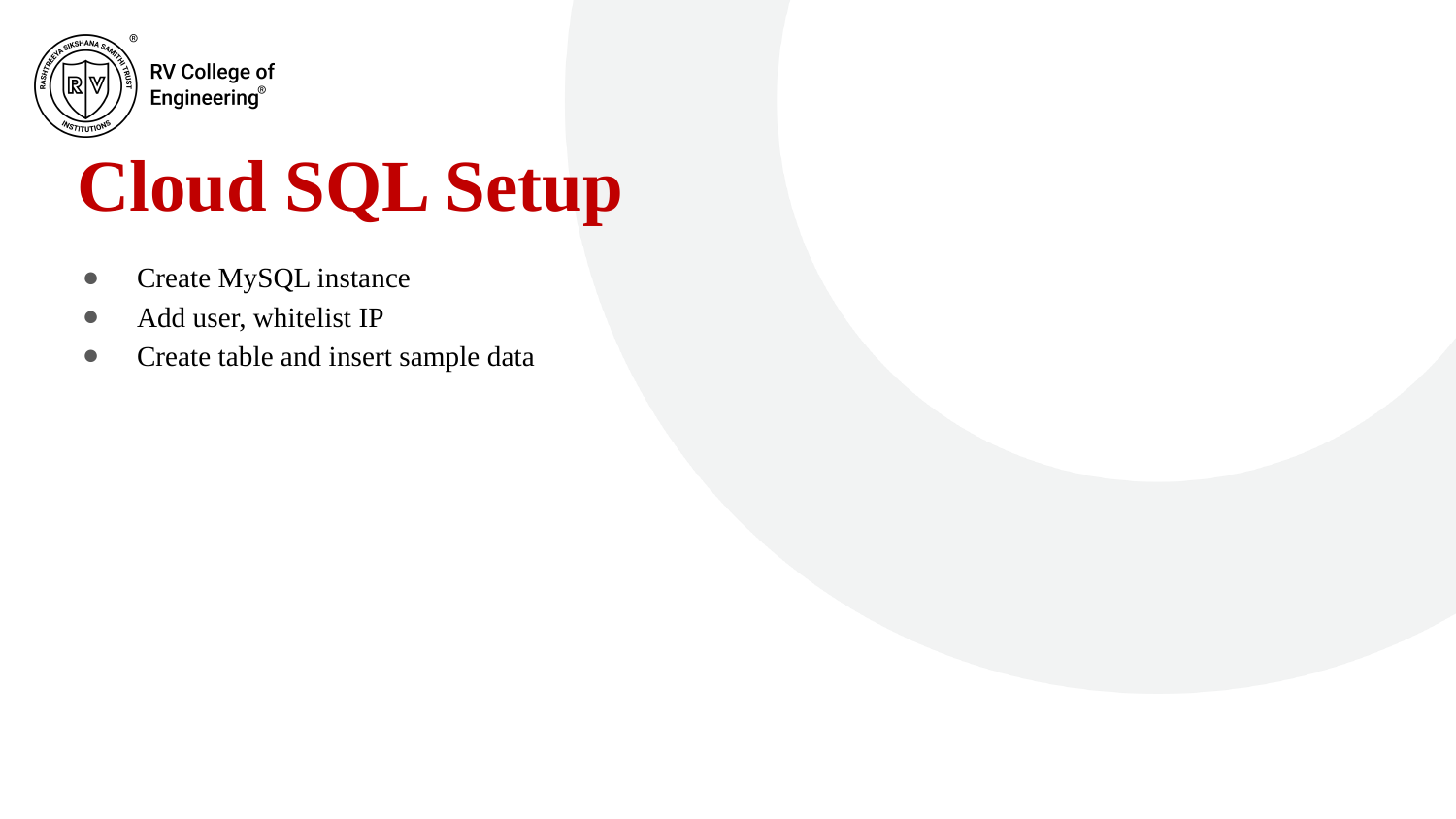

# Cloud SQL Setup
Create MySQL instance
Add user, whitelist IP
Create table and insert sample data